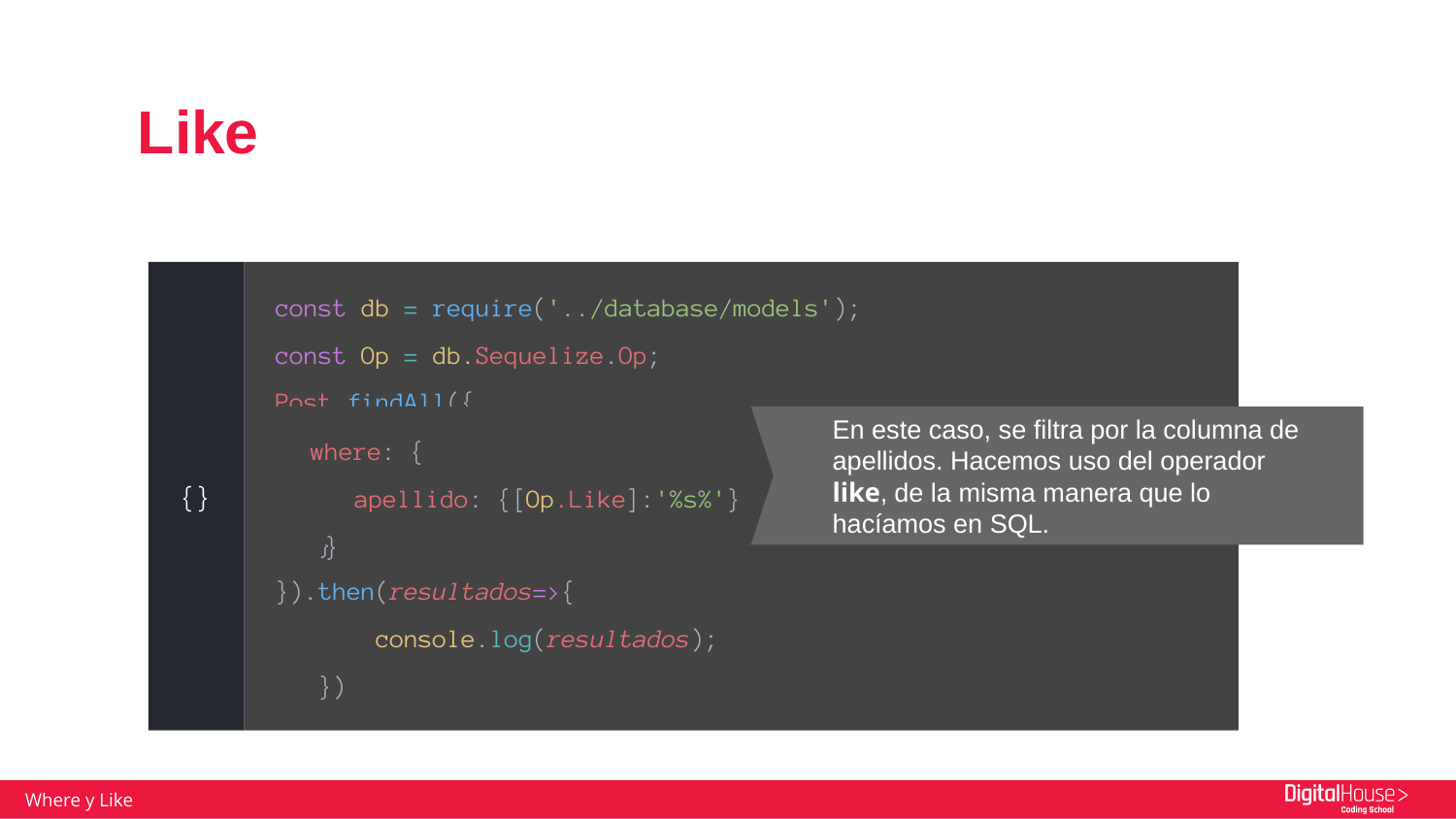

Like
const db = require('../database/models');
const Op = db.Sequelize.Op;
Post.findAll({
   where: {
apellido: {[Op.Like]:'%s%'}
   }
}).then(resultados=>{
       console.log(resultados);
   })
{}
  where: {
apellido: {[Op.Like]:'%s%'}
   }
En este caso, se filtra por la columna de apellidos. Hacemos uso del operador like, de la misma manera que lo hacíamos en SQL.